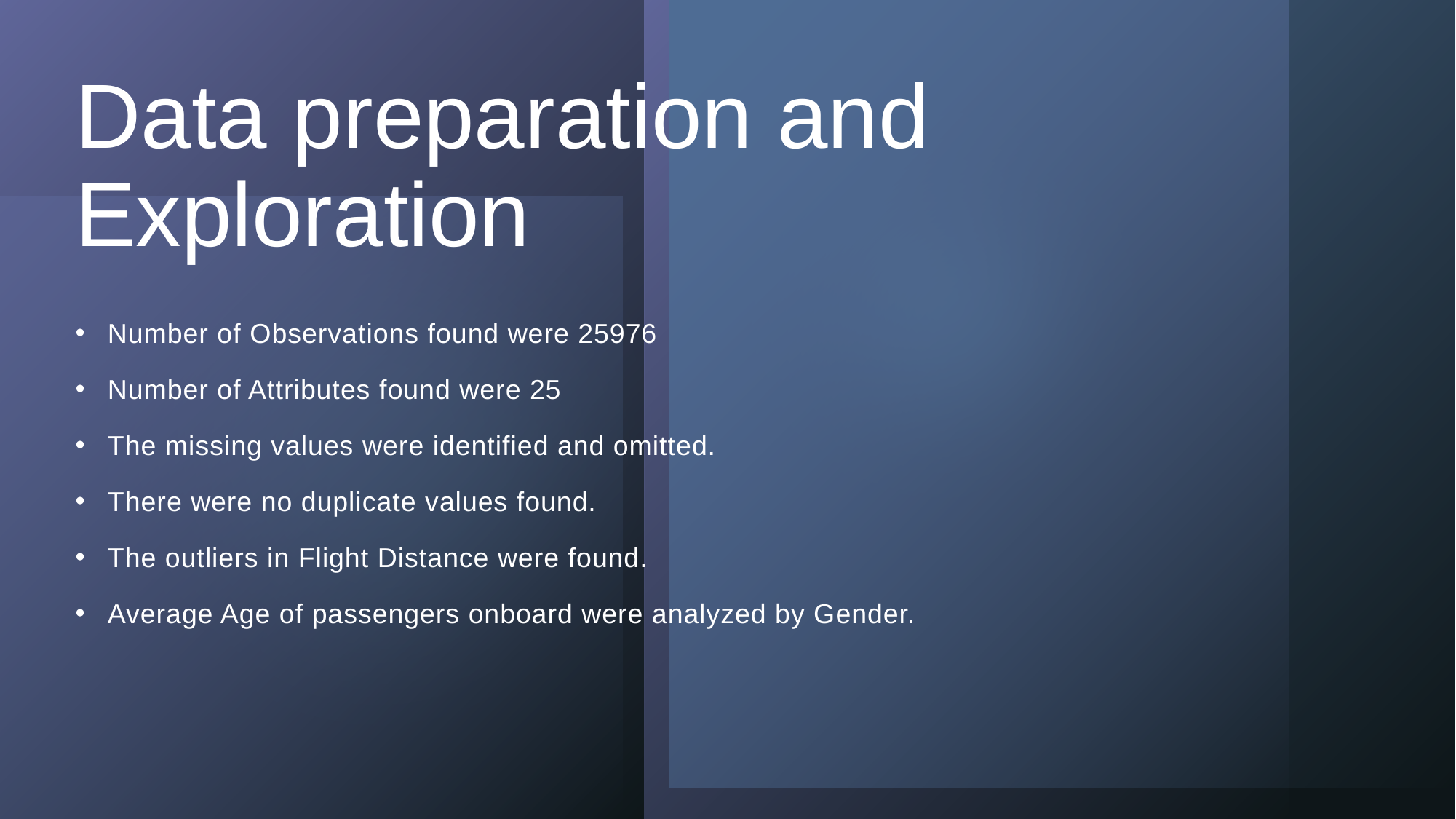

# Data preparation and Exploration
Number of Observations found were 25976
Number of Attributes found were 25
The missing values were identified and omitted.
There were no duplicate values found.
The outliers in Flight Distance were found.
Average Age of passengers onboard were analyzed by Gender.